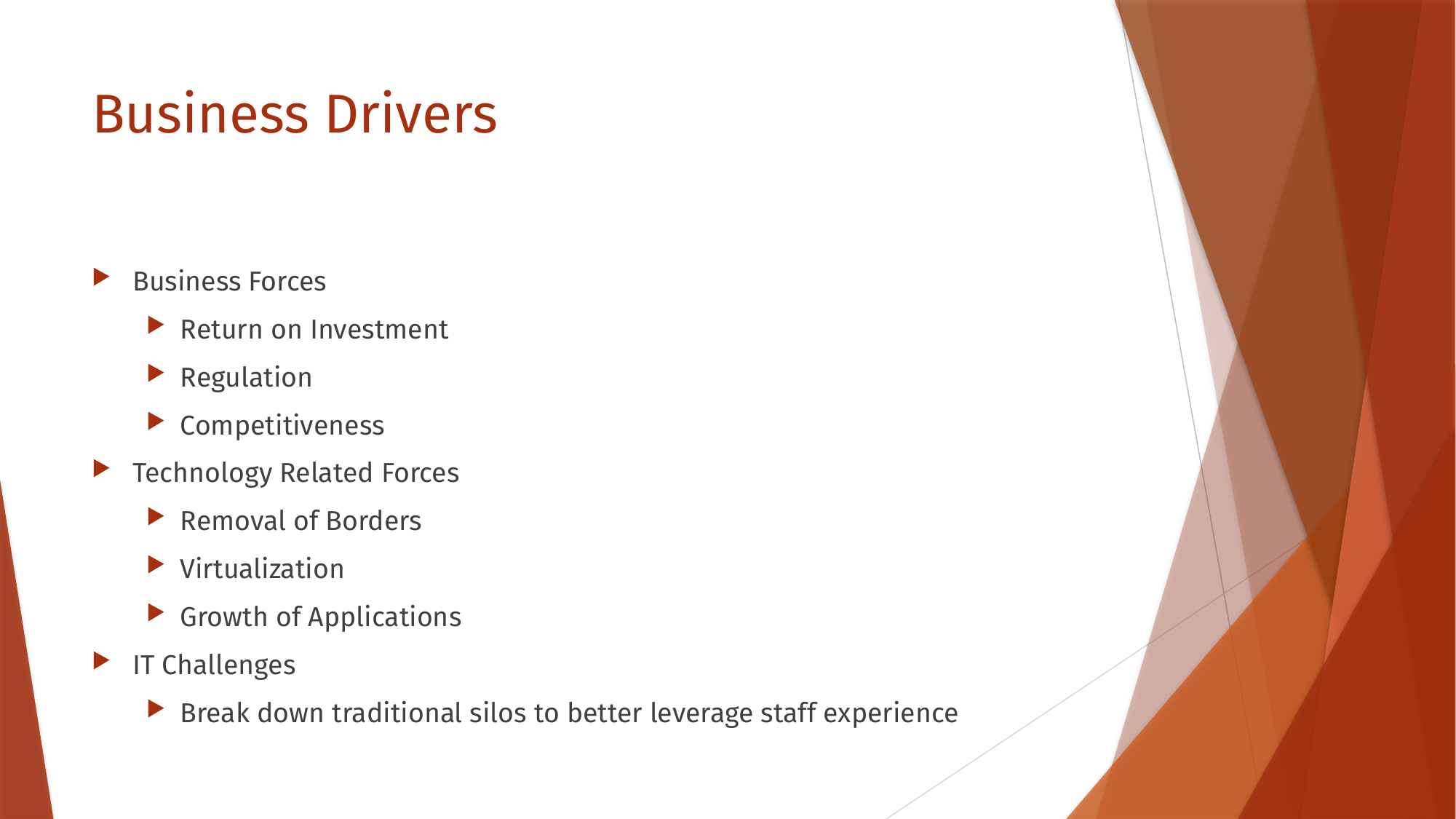

# Business Drivers
Business Forces
Return on Investment
Regulation
Competitiveness
Technology Related Forces
Removal of Borders
Virtualization
Growth of Applications
IT Challenges
Break down traditional silos to better leverage staff experience